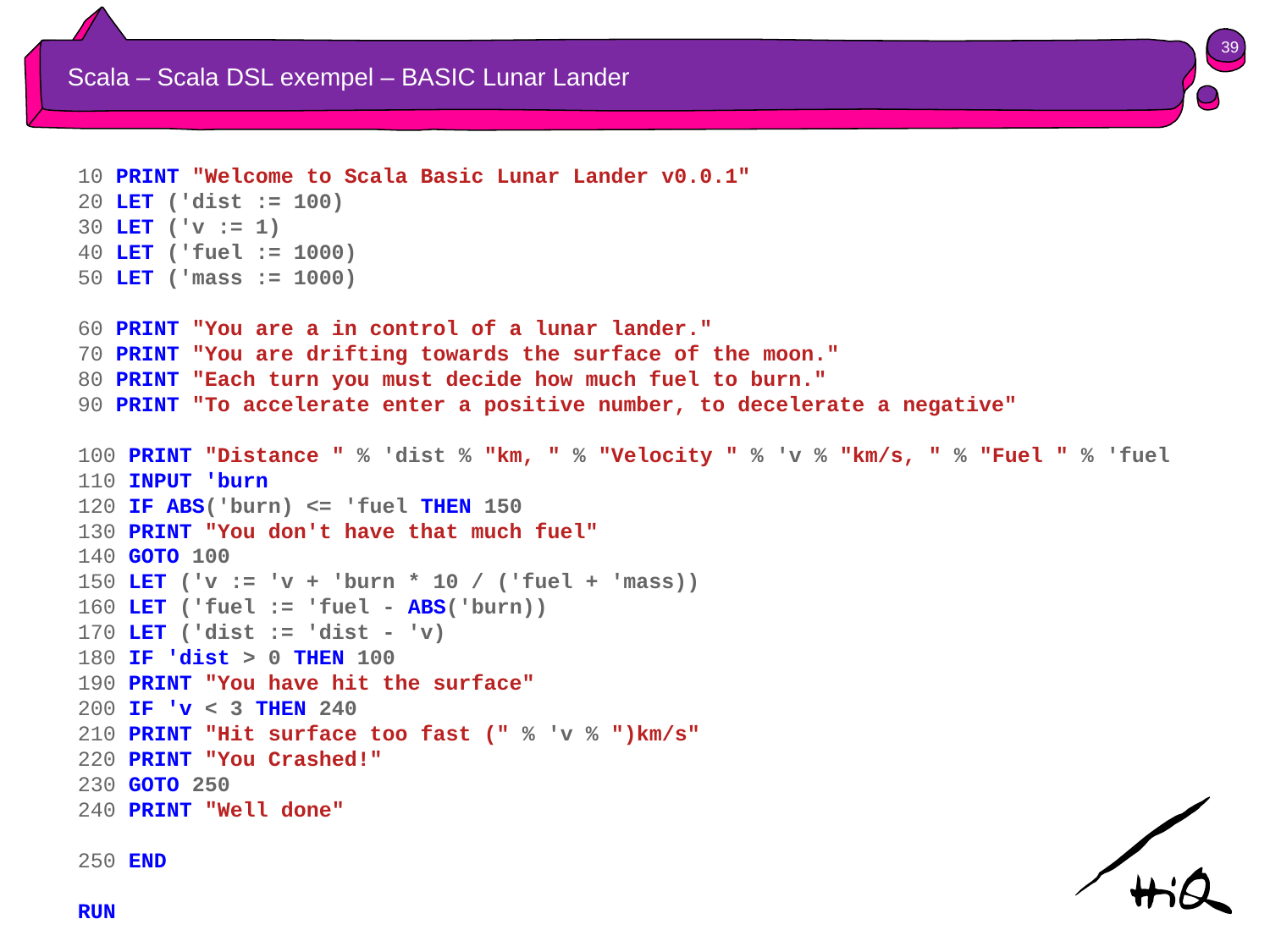

39
# Scala – Scala DSL exempel – BASIC Lunar Lander
  10 PRINT "Welcome to Scala Basic Lunar Lander v0.0.1"
  20 LET ('dist := 100)
  30 LET ('v := 1)
  40 LET ('fuel := 1000)
  50 LET ('mass := 1000)

  60 PRINT "You are a in control of a lunar lander."
  70 PRINT "You are drifting towards the surface of the moon."
  80 PRINT "Each turn you must decide how much fuel to burn."
  90 PRINT "To accelerate enter a positive number, to decelerate a negative"

  100 PRINT "Distance " % 'dist % "km, " % "Velocity " % 'v % "km/s, " % "Fuel " % 'fuel
  110 INPUT 'burn
  120 IF ABS('burn) <= 'fuel THEN 150
  130 PRINT "You don't have that much fuel"
  140 GOTO 100
  150 LET ('v := 'v + 'burn * 10 / ('fuel + 'mass))
  160 LET ('fuel := 'fuel - ABS('burn))
  170 LET ('dist := 'dist - 'v)
  180 IF 'dist > 0 THEN 100
  190 PRINT "You have hit the surface"
  200 IF 'v < 3 THEN 240
  210 PRINT "Hit surface too fast (" % 'v % ")km/s"
  220 PRINT "You Crashed!"
  230 GOTO 250
  240 PRINT "Well done"

  250 END

  RUN